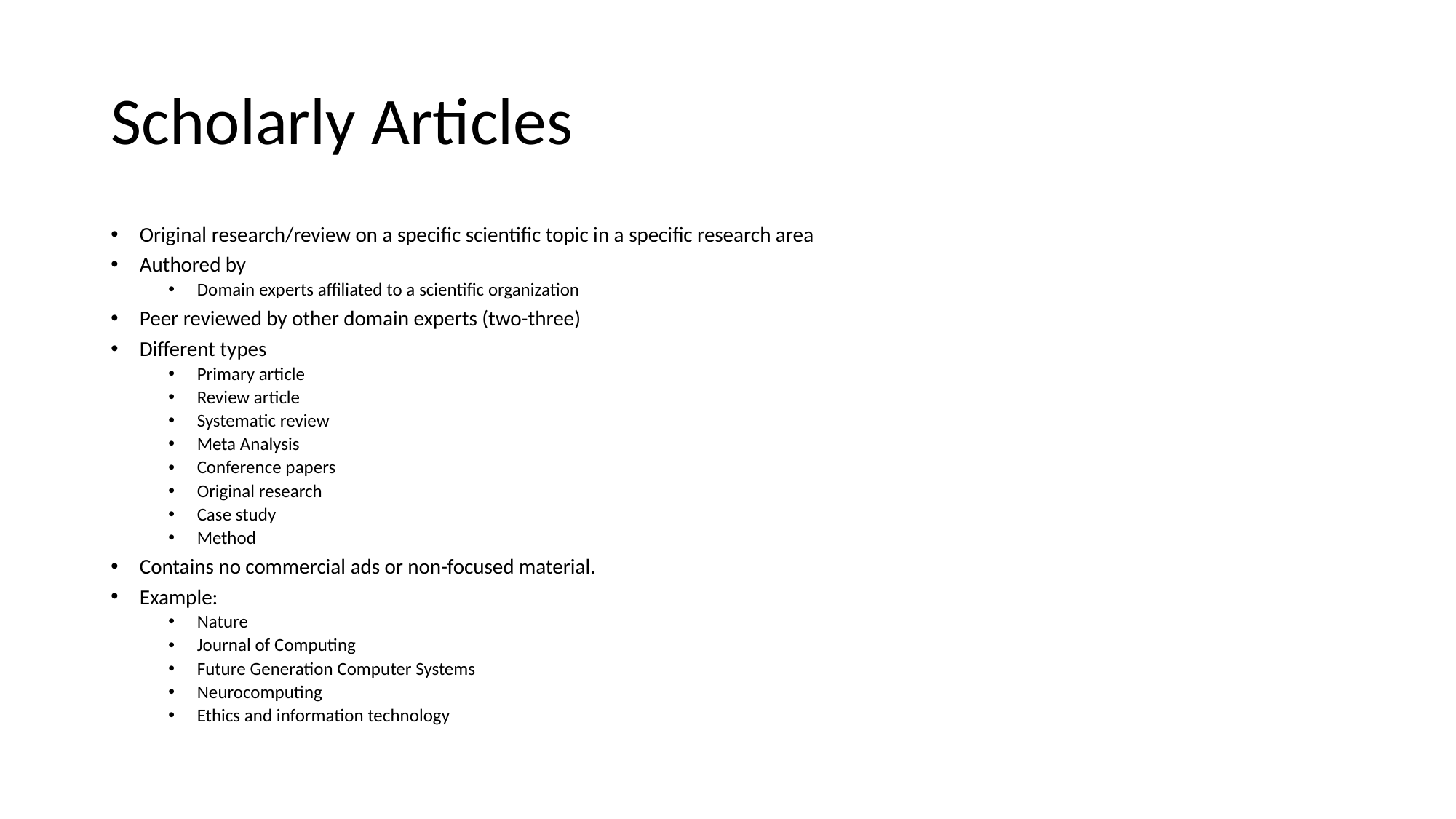

# Scholarly Articles
Original research/review on a specific scientific topic in a specific research area
Authored by
Domain experts affiliated to a scientific organization
Peer reviewed by other domain experts (two-three)
Different types
Primary article
Review article
Systematic review
Meta Analysis
Conference papers
Original research
Case study
Method
Contains no commercial ads or non-focused material.
Example:
Nature
Journal of Computing
Future Generation Computer Systems
Neurocomputing
Ethics and information technology